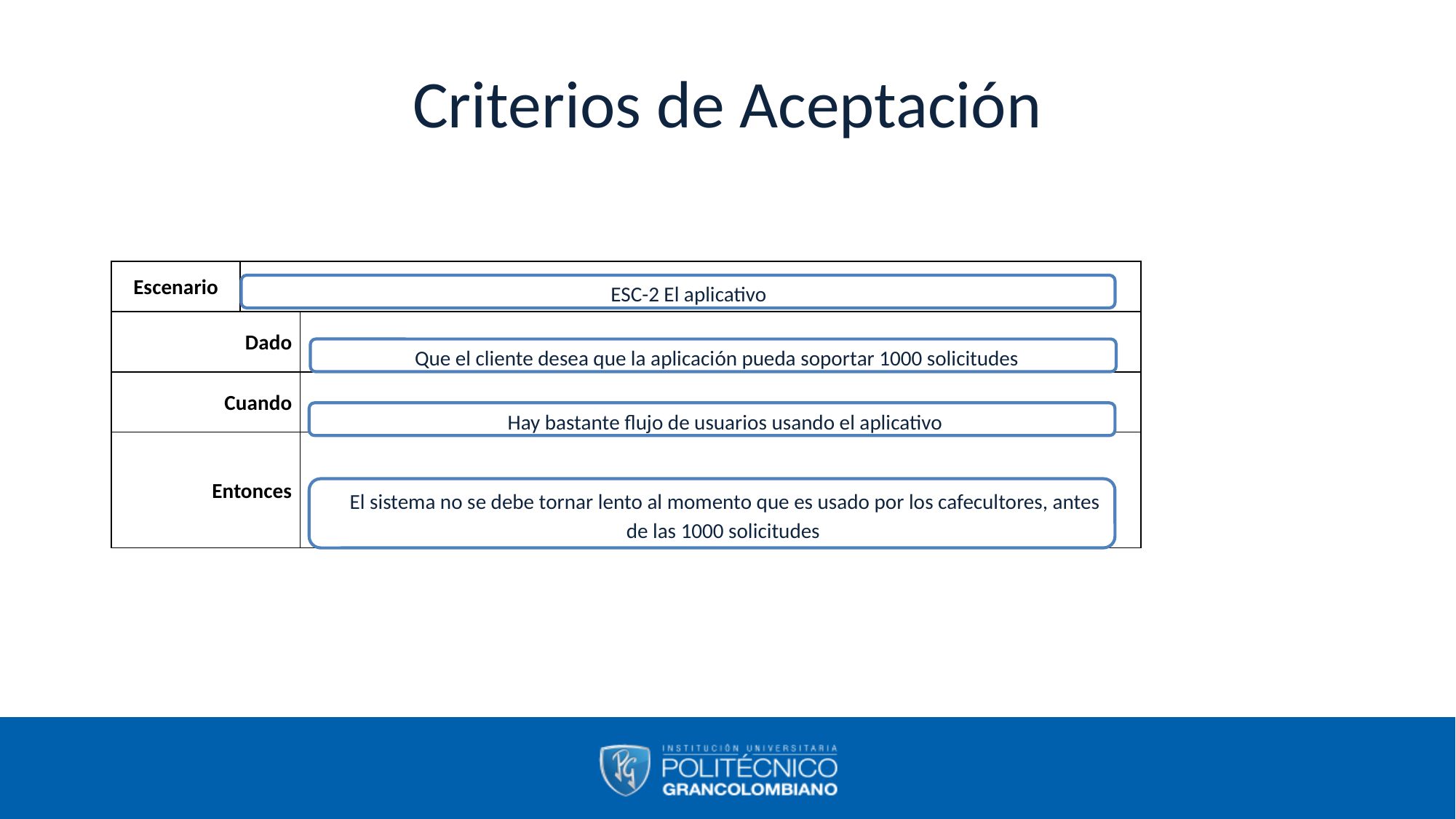

# Criterios de Aceptación
| Escenario |  |  |
| --- | --- | --- |
| Dado |  |  |
| Cuando |  |  |
| Entonces |  |  |
ESC-2 El aplicativo
Que el cliente desea que la aplicación pueda soportar 1000 solicitudes
Hay bastante flujo de usuarios usando el aplicativo
El sistema no se debe tornar lento al momento que es usado por los cafecultores, antes de las 1000 solicitudes